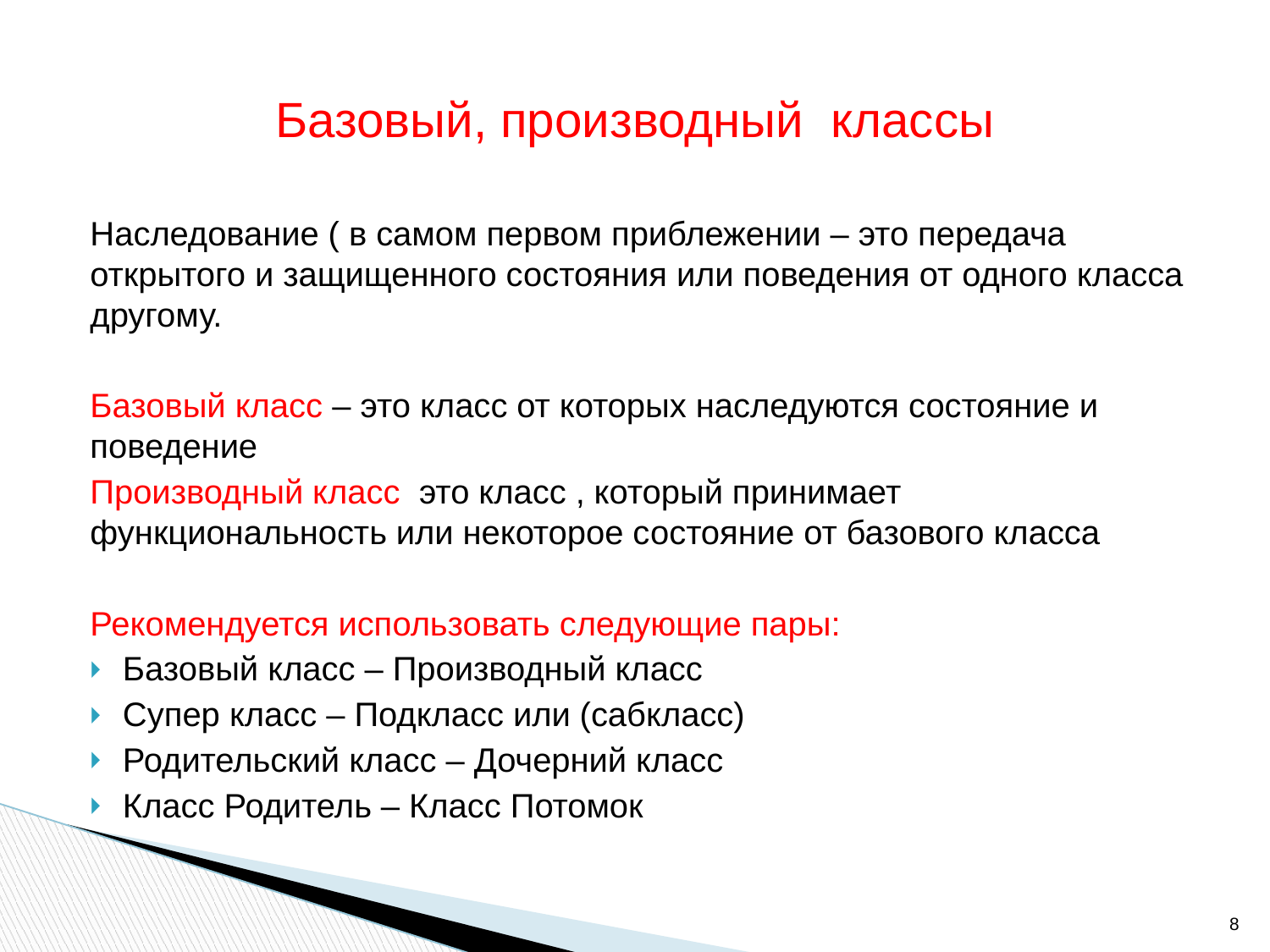

# Базовый, производный  классы
Наследование ( в самом первом приблежении – это передача открытого и защищенного состояния или поведения от одного класса другому.

Базовый класс – это класс от которых наследуются состояние и поведение
Производный класс  это класс , который принимает функциональность или некоторое состояние от базового класса

Рекомендуется использовать следующие пары:
Базовый класс – Производный класс
Супер класс – Подкласс или (сабкласс)
Родительский класс – Дочерний класс
Класс Родитель – Класс Потомок

8